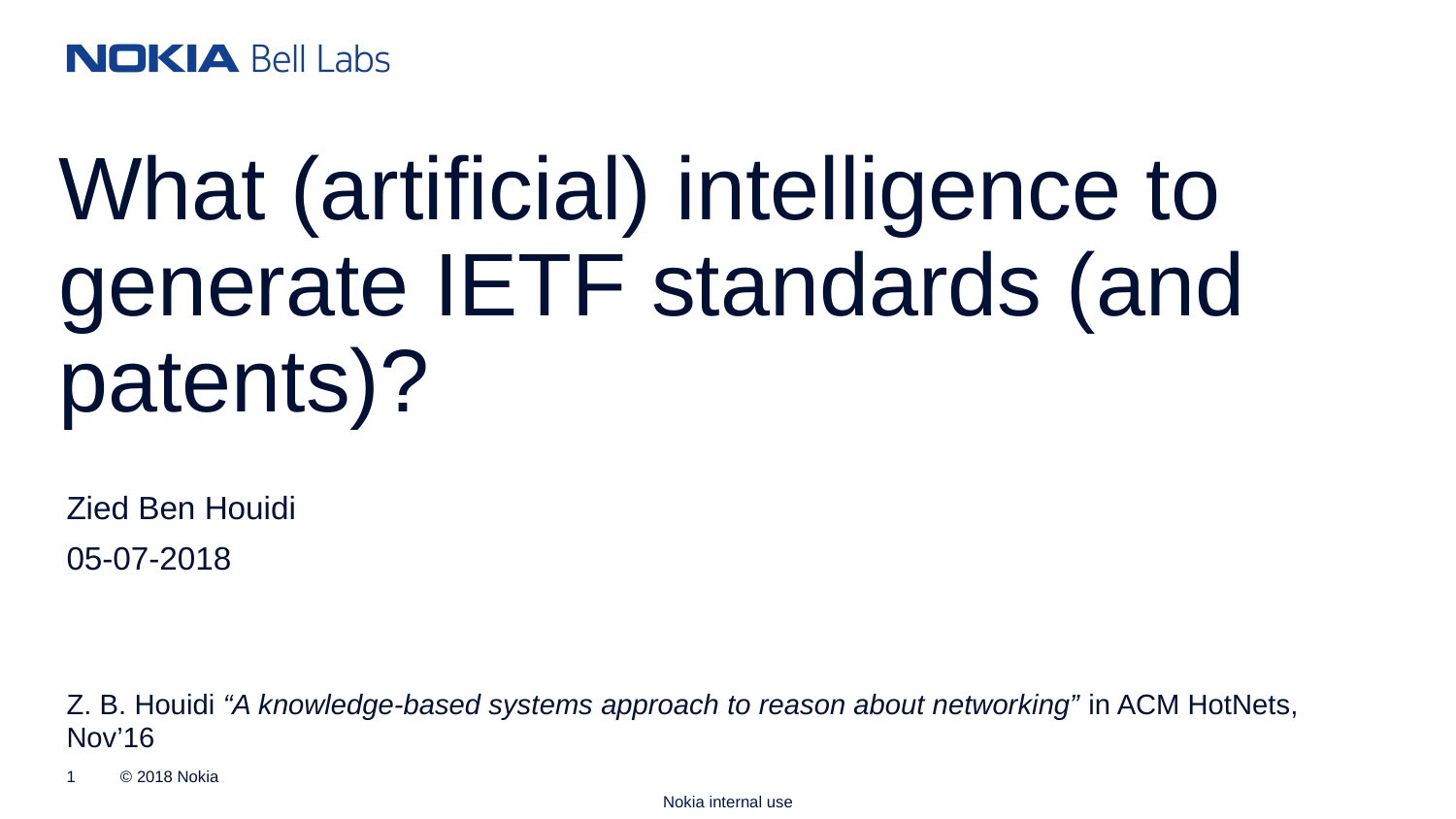

What (artificial) intelligence to generate IETF standards (and patents)?
Zied Ben Houidi
05-07-2018

Z. B. Houidi “A knowledge-based systems approach to reason about networking” in ACM HotNets, Nov’16